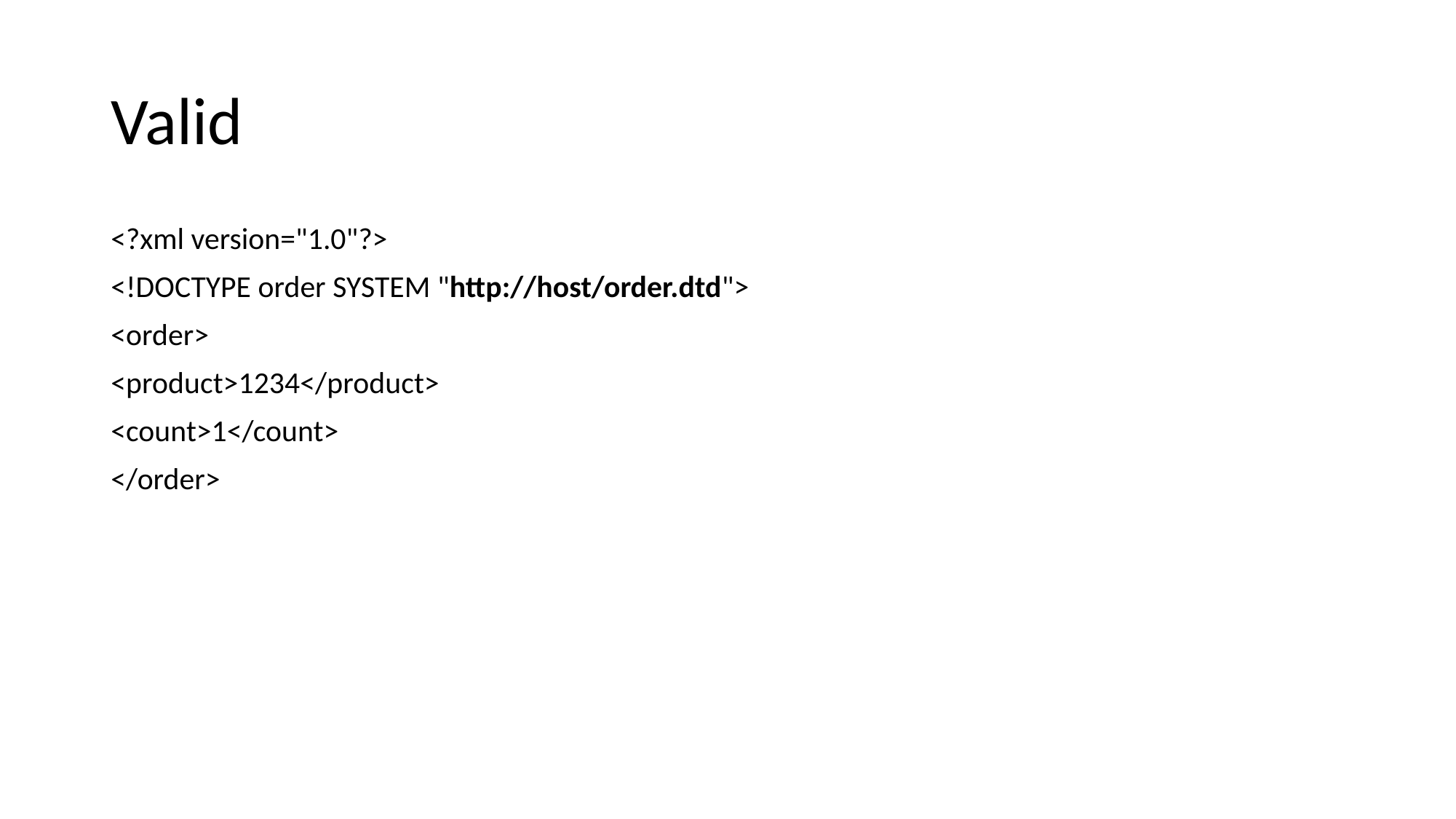

# Valid
<?xml version="1.0"?>
<!DOCTYPE order SYSTEM "http://host/order.dtd">
<order>
<product>1234</product>
<count>1</count>
</order>